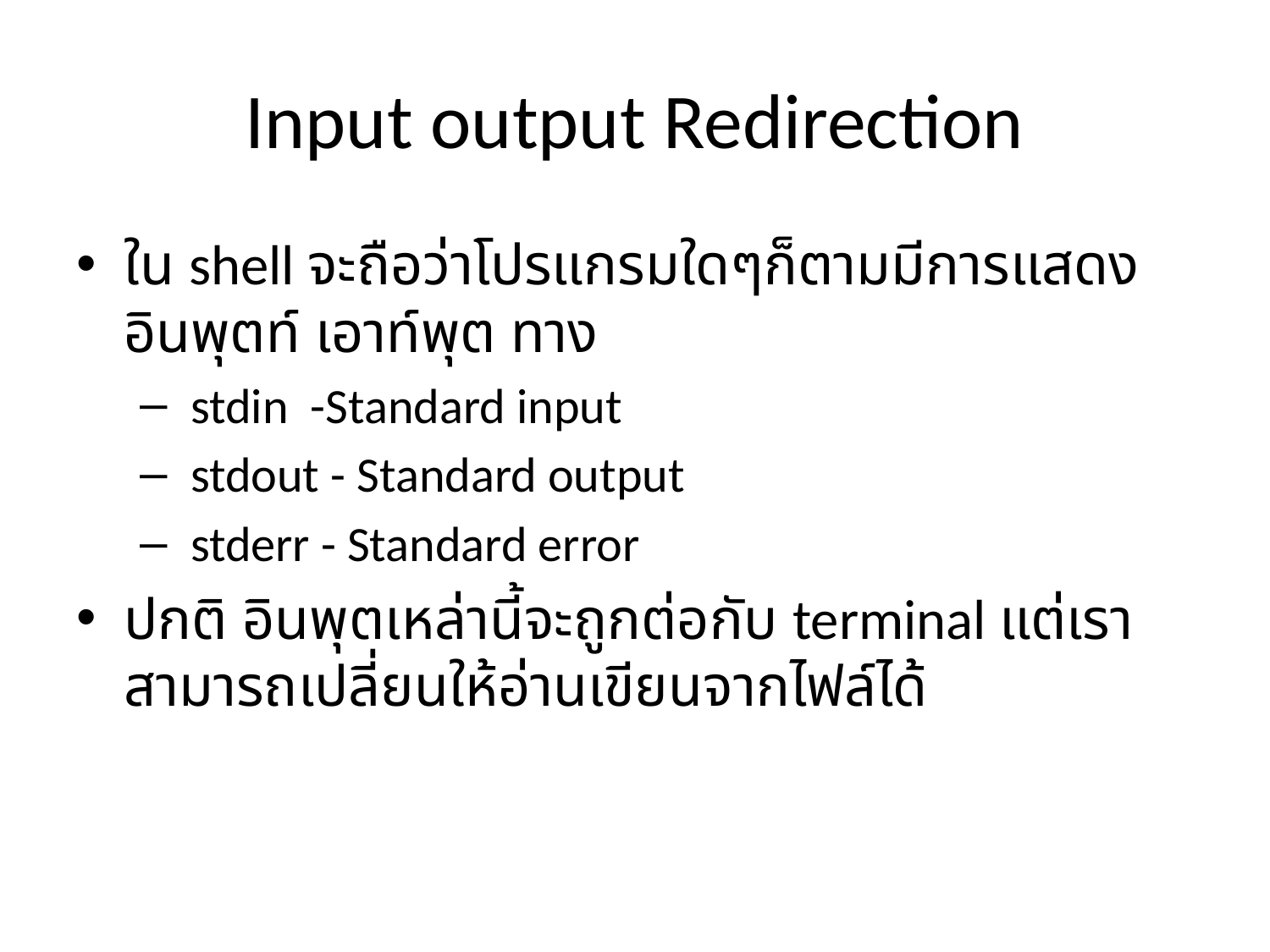

# Input output Redirection
ใน shell จะถือว่าโปรแกรมใดๆก็ตามมีการแสดงอินพุตท์ เอาท์พุต ทาง
 stdin  -Standard input
 stdout - Standard output
 stderr - Standard error
ปกติ อินพุตเหล่านี้จะถูกต่อกับ terminal แต่เราสามารถเปลี่ยนให้อ่านเขียนจากไฟล์ได้